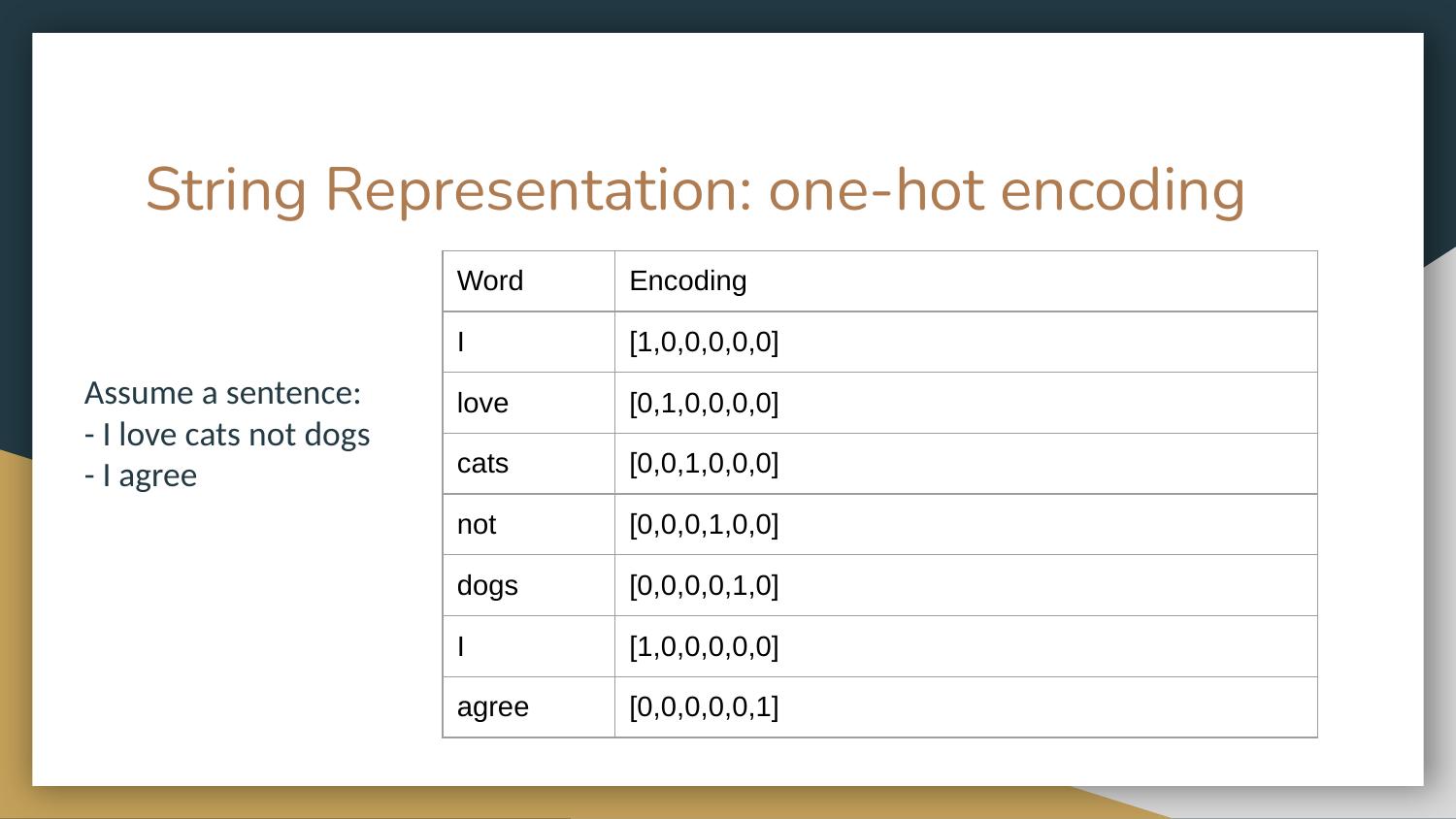

# String Representation: one-hot encoding
| Word | Encoding |
| --- | --- |
| I | [1,0,0,0,0,0] |
| love | [0,1,0,0,0,0] |
| cats | [0,0,1,0,0,0] |
| not | [0,0,0,1,0,0] |
| dogs | [0,0,0,0,1,0] |
| I | [1,0,0,0,0,0] |
| agree | [0,0,0,0,0,1] |
Assume a sentence:
- I love cats not dogs
- I agree